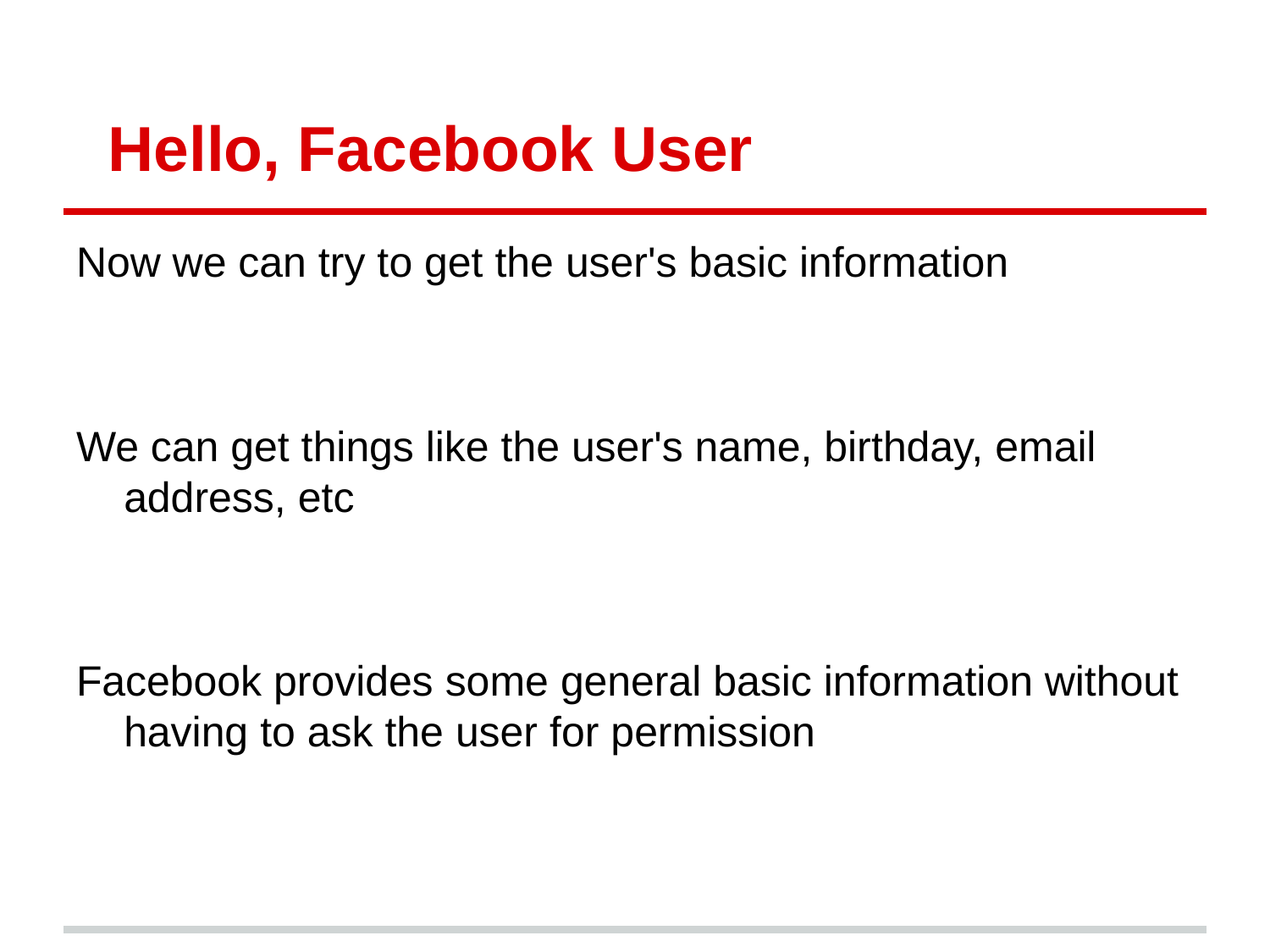

# Hello, Facebook User
Now we can try to get the user's basic information

We can get things like the user's name, birthday, email address, etc

Facebook provides some general basic information without having to ask the user for permission